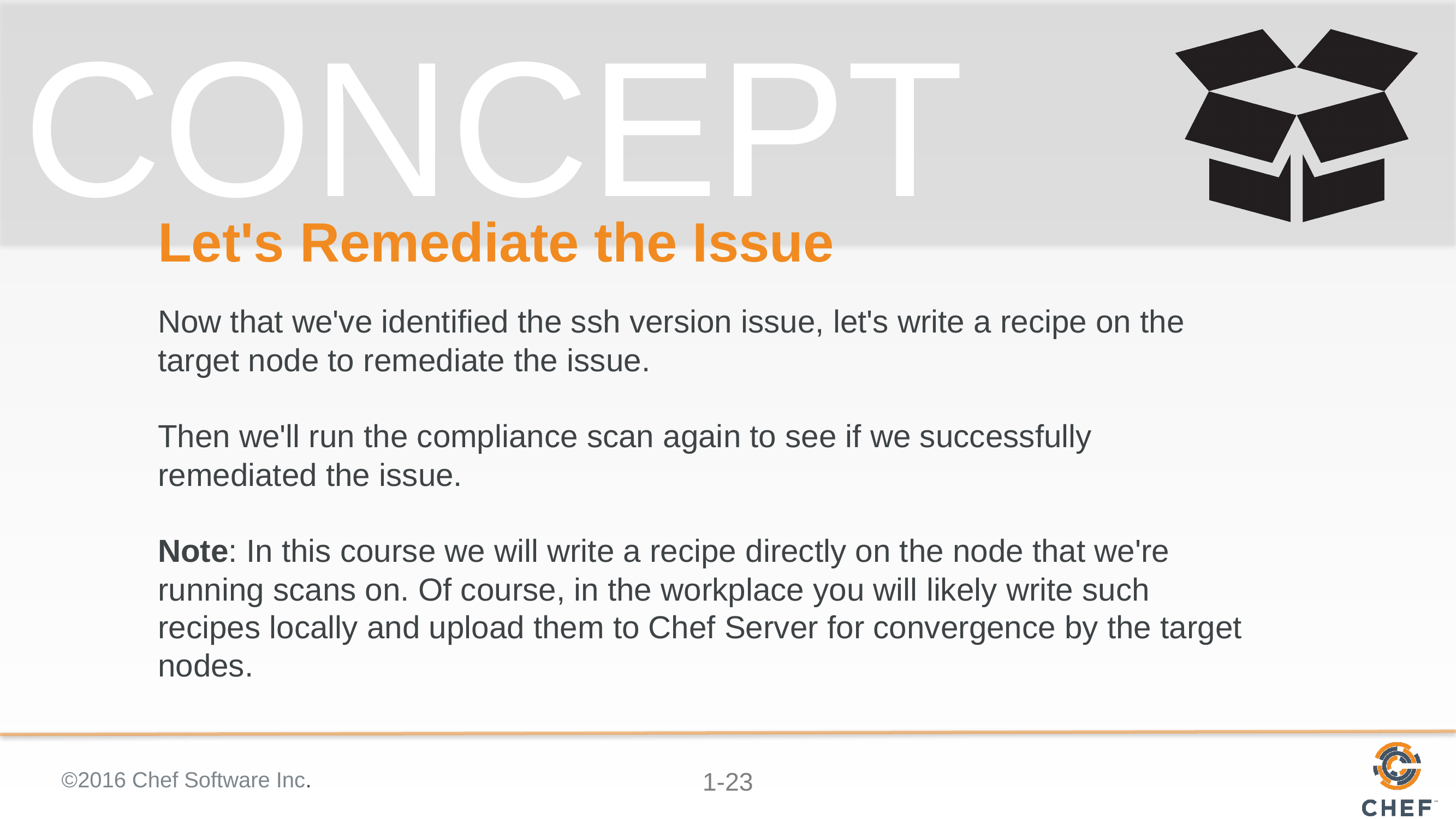

# Let's Remediate the Issue
Now that we've identified the ssh version issue, let's write a recipe on the target node to remediate the issue.

Then we'll run the compliance scan again to see if we successfully remediated the issue.

Note: In this course we will write a recipe directly on the node that we're running scans on. Of course, in the workplace you will likely write such recipes locally and upload them to Chef Server for convergence by the target nodes.